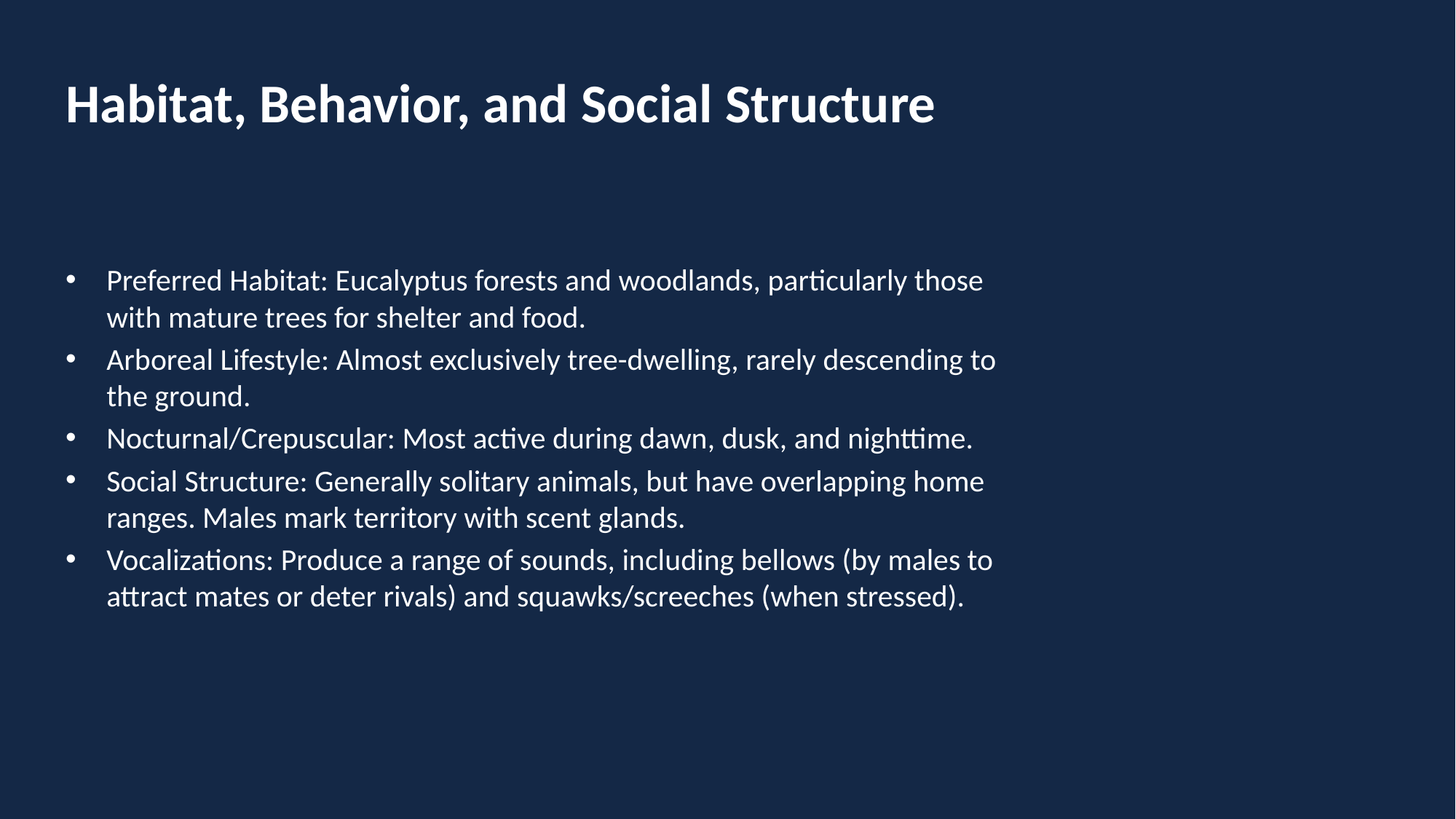

# Habitat, Behavior, and Social Structure

Preferred Habitat: Eucalyptus forests and woodlands, particularly those with mature trees for shelter and food.
Arboreal Lifestyle: Almost exclusively tree-dwelling, rarely descending to the ground.
Nocturnal/Crepuscular: Most active during dawn, dusk, and nighttime.
Social Structure: Generally solitary animals, but have overlapping home ranges. Males mark territory with scent glands.
Vocalizations: Produce a range of sounds, including bellows (by males to attract mates or deter rivals) and squawks/screeches (when stressed).